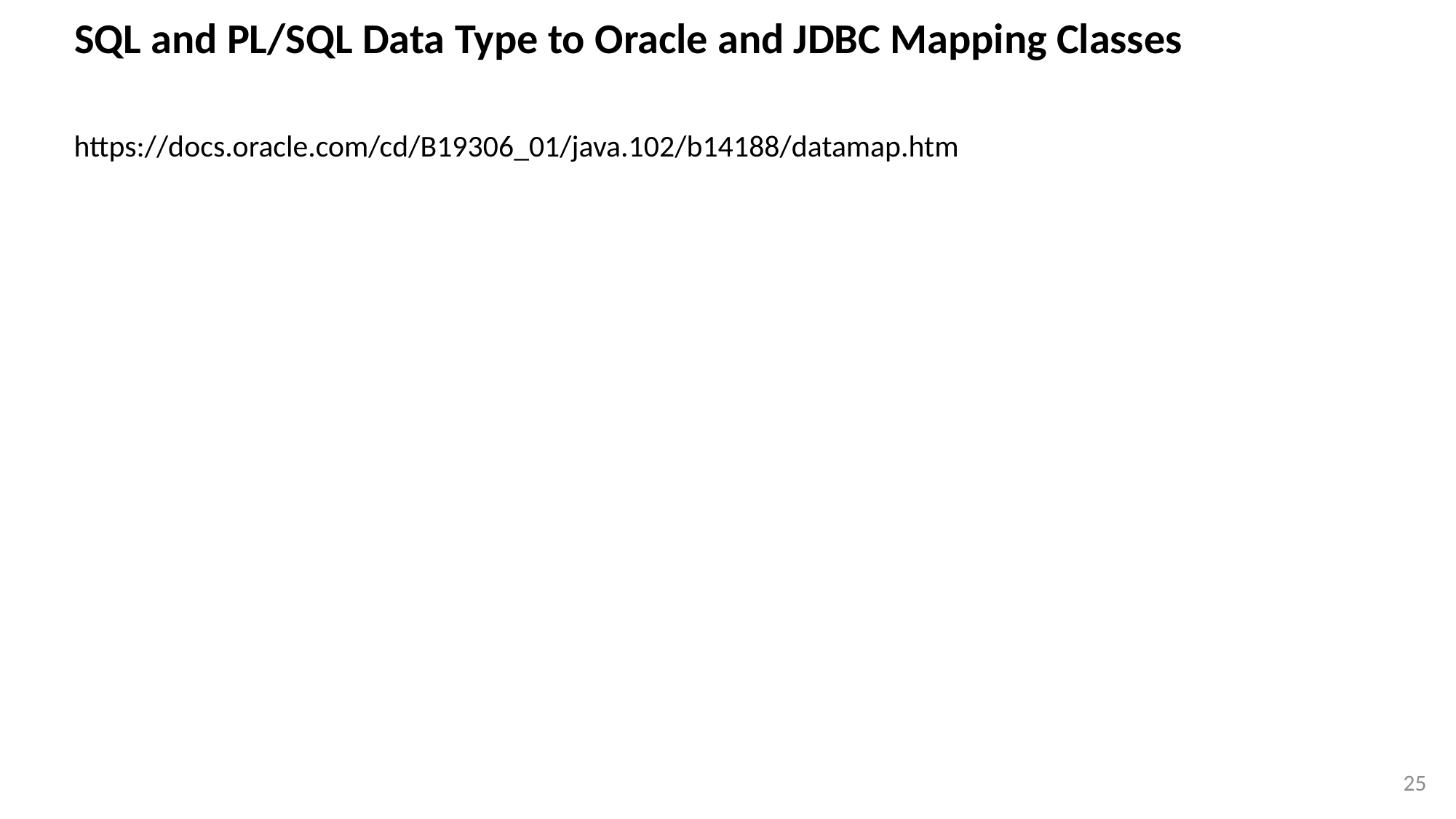

# SQL and PL/SQL Data Type to Oracle and JDBC Mapping Classes
https://docs.oracle.com/cd/B19306_01/java.102/b14188/datamap.htm
25